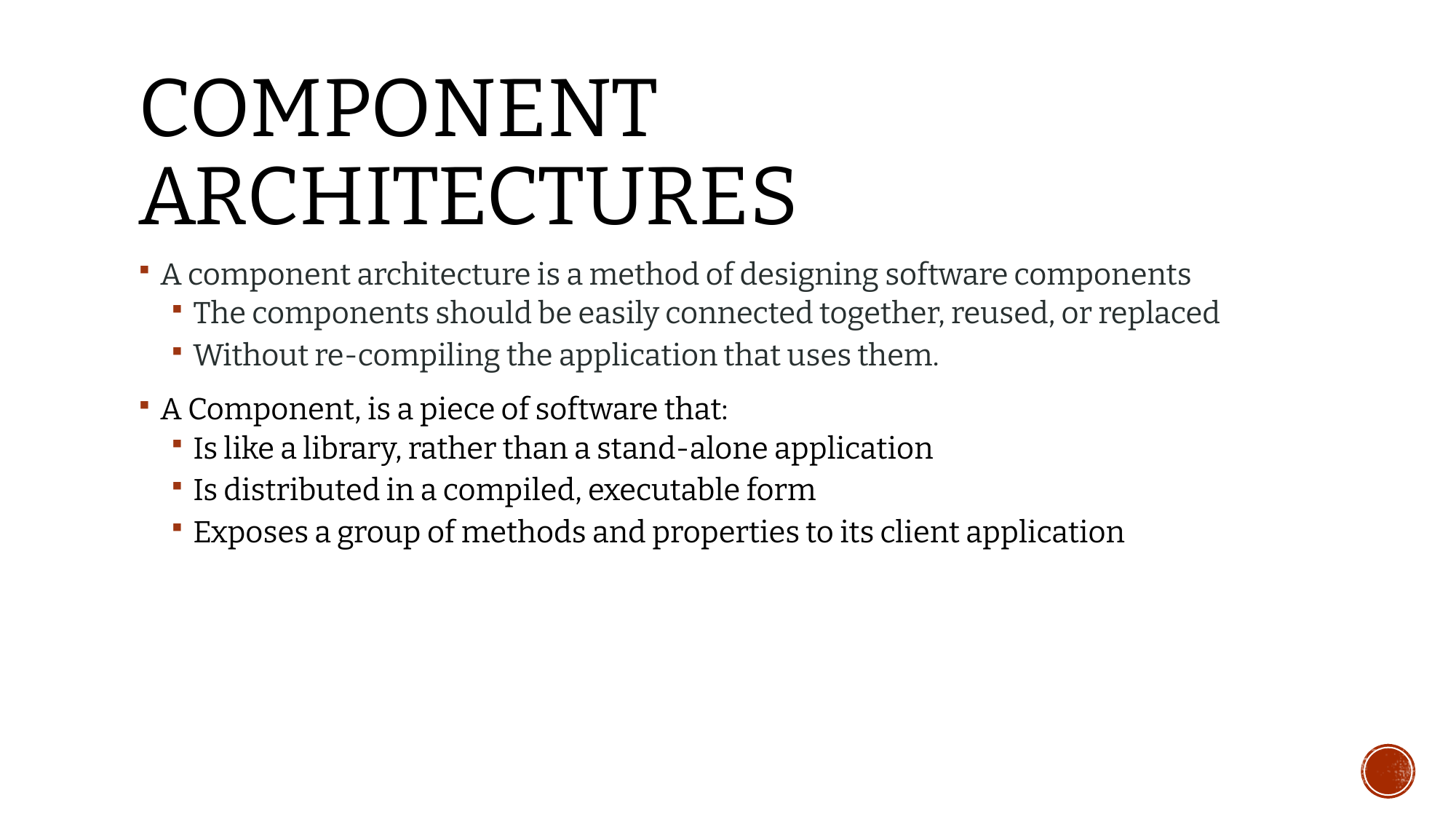

# COMPONENT ARCHITECTURES
A component architecture is a method of designing software components
The components should be easily connected together, reused, or replaced
Without re-compiling the application that uses them.
A Component, is a piece of software that:
Is like a library, rather than a stand-alone application
Is distributed in a compiled, executable form
Exposes a group of methods and properties to its client application